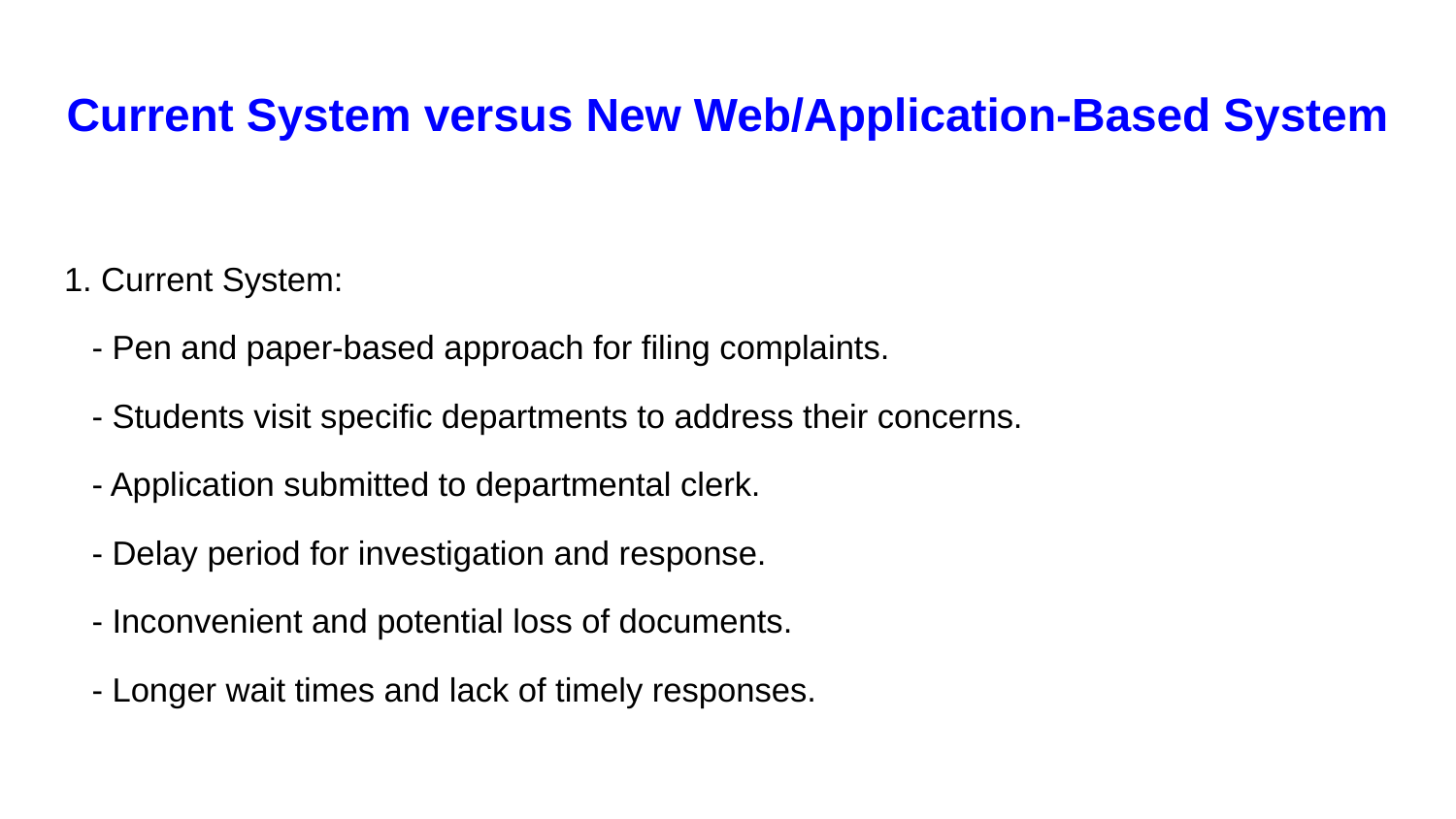

# Current System versus New Web/Application-Based System
1. Current System:
   - Pen and paper-based approach for filing complaints.
   - Students visit specific departments to address their concerns.
   - Application submitted to departmental clerk.
   - Delay period for investigation and response.
   - Inconvenient and potential loss of documents.
   - Longer wait times and lack of timely responses.